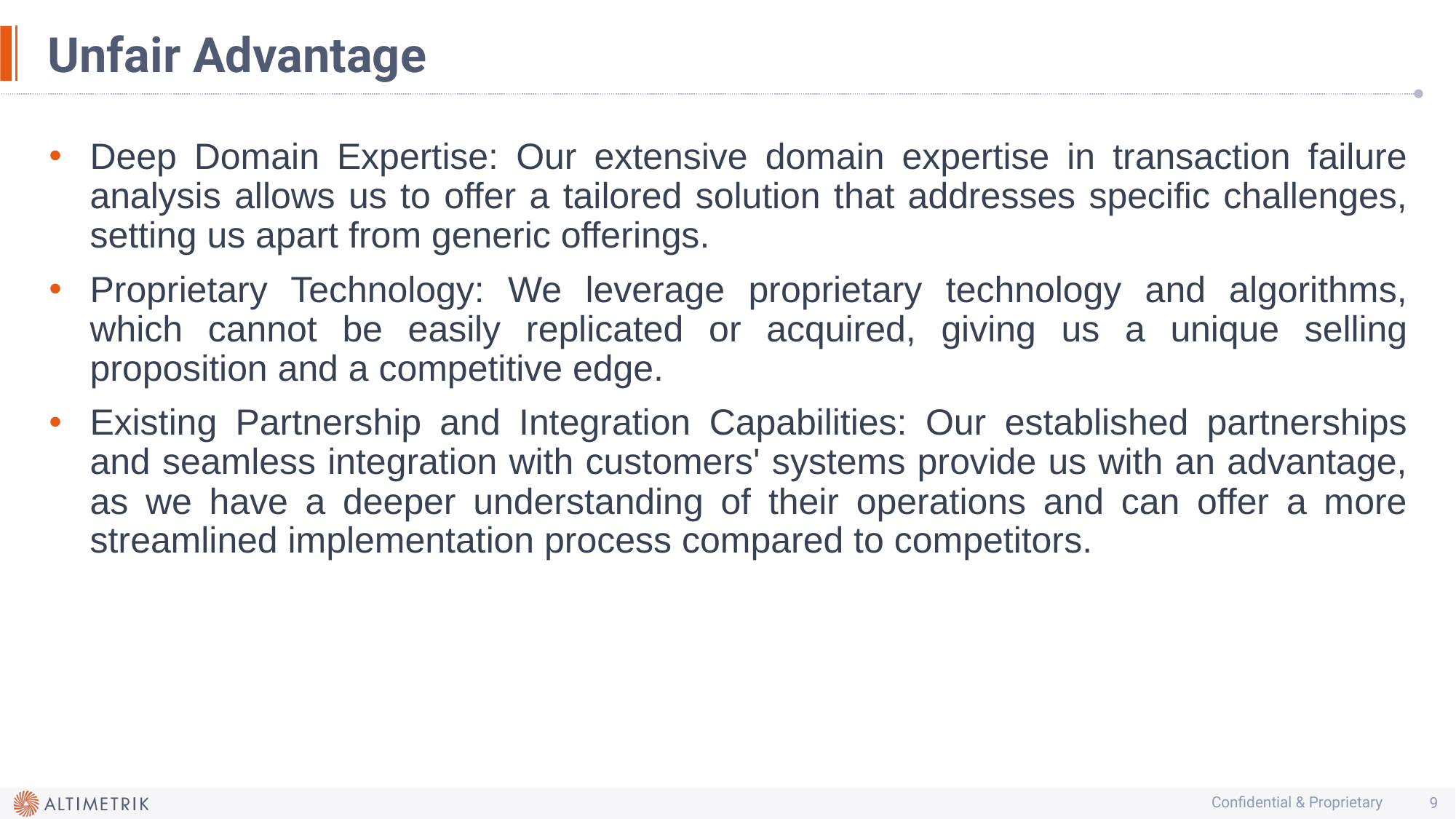

# Unfair Advantage
Deep Domain Expertise: Our extensive domain expertise in transaction failure analysis allows us to offer a tailored solution that addresses specific challenges, setting us apart from generic offerings.
Proprietary Technology: We leverage proprietary technology and algorithms, which cannot be easily replicated or acquired, giving us a unique selling proposition and a competitive edge.
Existing Partnership and Integration Capabilities: Our established partnerships and seamless integration with customers' systems provide us with an advantage, as we have a deeper understanding of their operations and can offer a more streamlined implementation process compared to competitors.